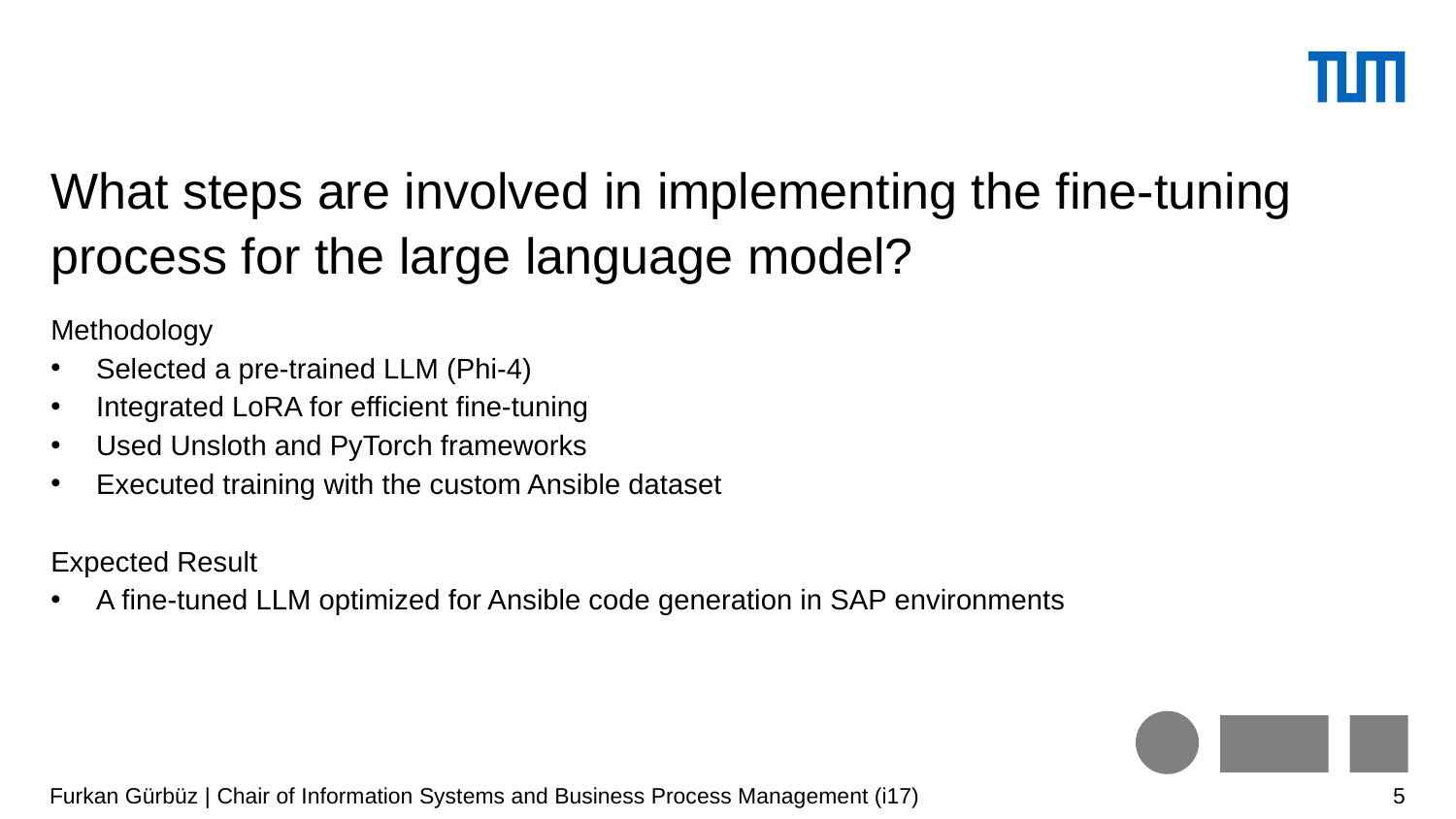

# What steps are involved in implementing the fine-tuning process for the large language model?
Methodology
Selected a pre-trained LLM (Phi-4)
Integrated LoRA for efficient fine-tuning
Used Unsloth and PyTorch frameworks
Executed training with the custom Ansible dataset

Expected Result
A fine-tuned LLM optimized for Ansible code generation in SAP environments
Furkan Gürbüz | Chair of Information Systems and Business Process Management (i17)
5